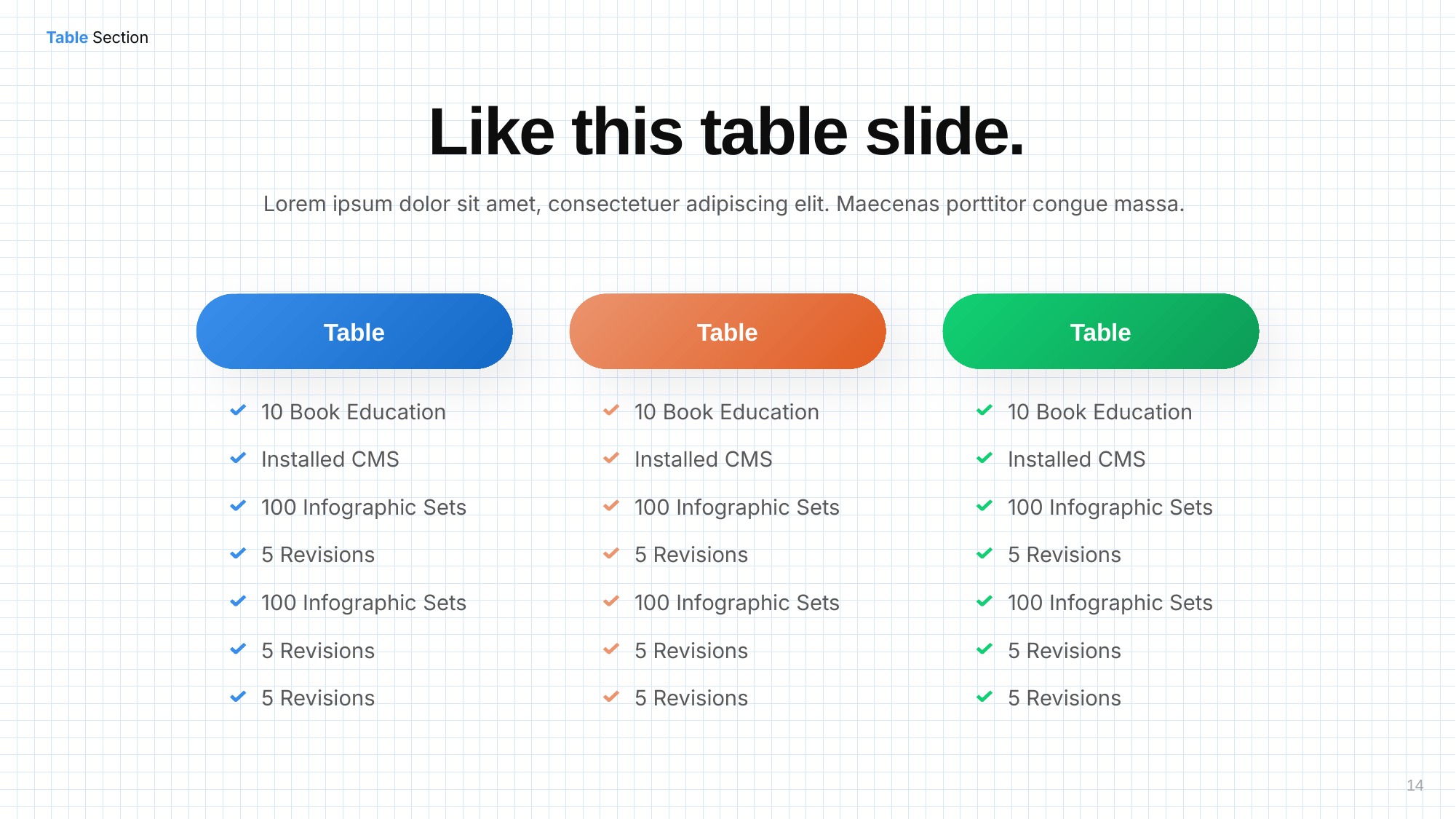

Like this table slide.
Lorem ipsum dolor sit amet, consectetuer adipiscing elit. Maecenas porttitor congue massa.

Table
Table
Table
10 Book Education

10 Book Education

10 Book Education

Installed CMS

Installed CMS

Installed CMS

100 Infographic Sets

100 Infographic Sets

100 Infographic Sets

5 Revisions

5 Revisions

5 Revisions

100 Infographic Sets

100 Infographic Sets

100 Infographic Sets

5 Revisions

5 Revisions

5 Revisions

5 Revisions

5 Revisions

5 Revisions